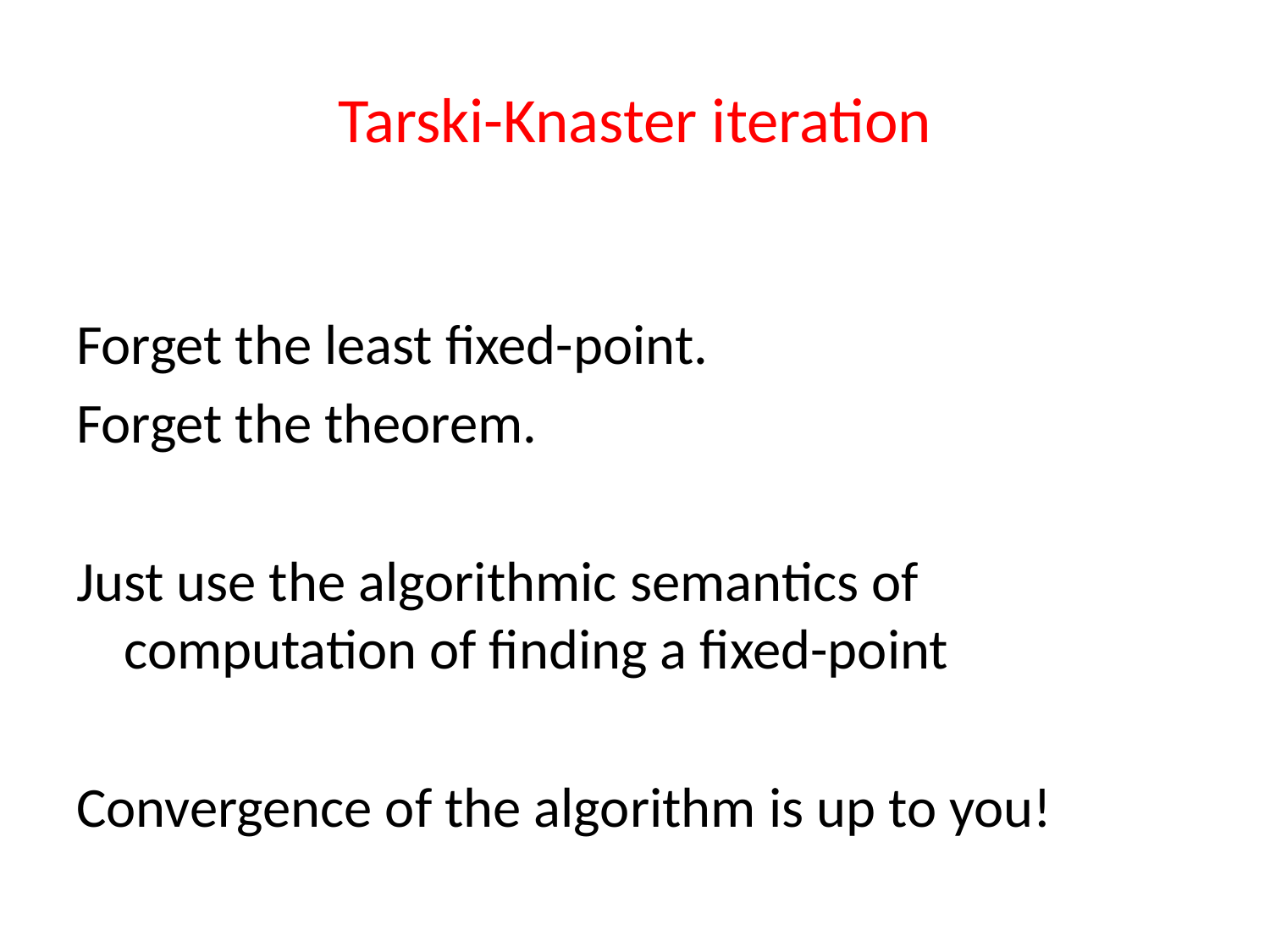

# Tarski-Knaster iteration

Forget the least fixed-point.
Forget the theorem.

Just use the algorithmic semantics of computation of finding a fixed-point

Convergence of the algorithm is up to you!